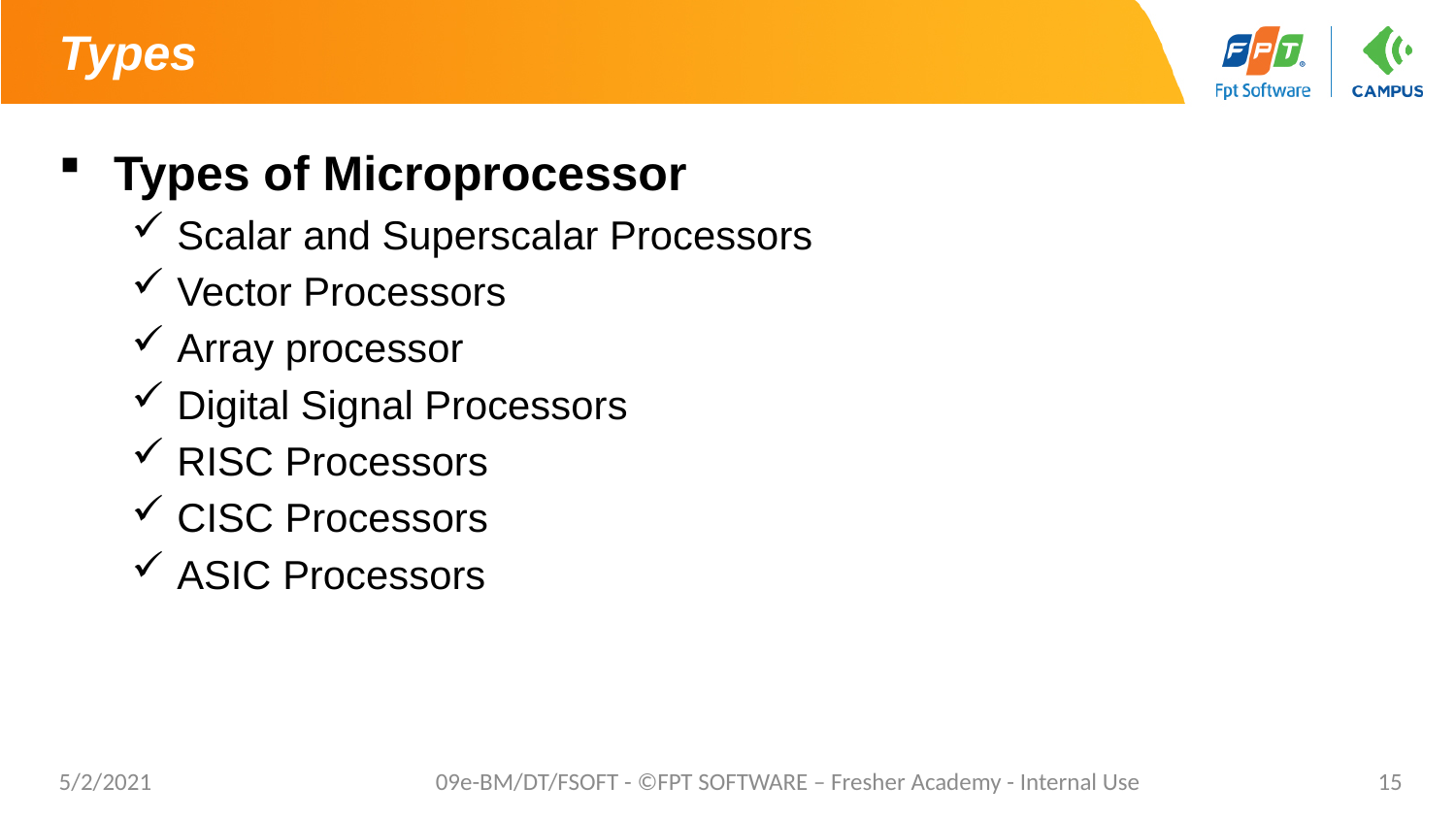

# Types
Types of Microprocessor
Scalar and Superscalar Processors
Vector Processors
Array processor
Digital Signal Processors
RISC Processors
CISC Processors
ASIC Processors
5/2/2021
09e-BM/DT/FSOFT - ©FPT SOFTWARE – Fresher Academy - Internal Use
15